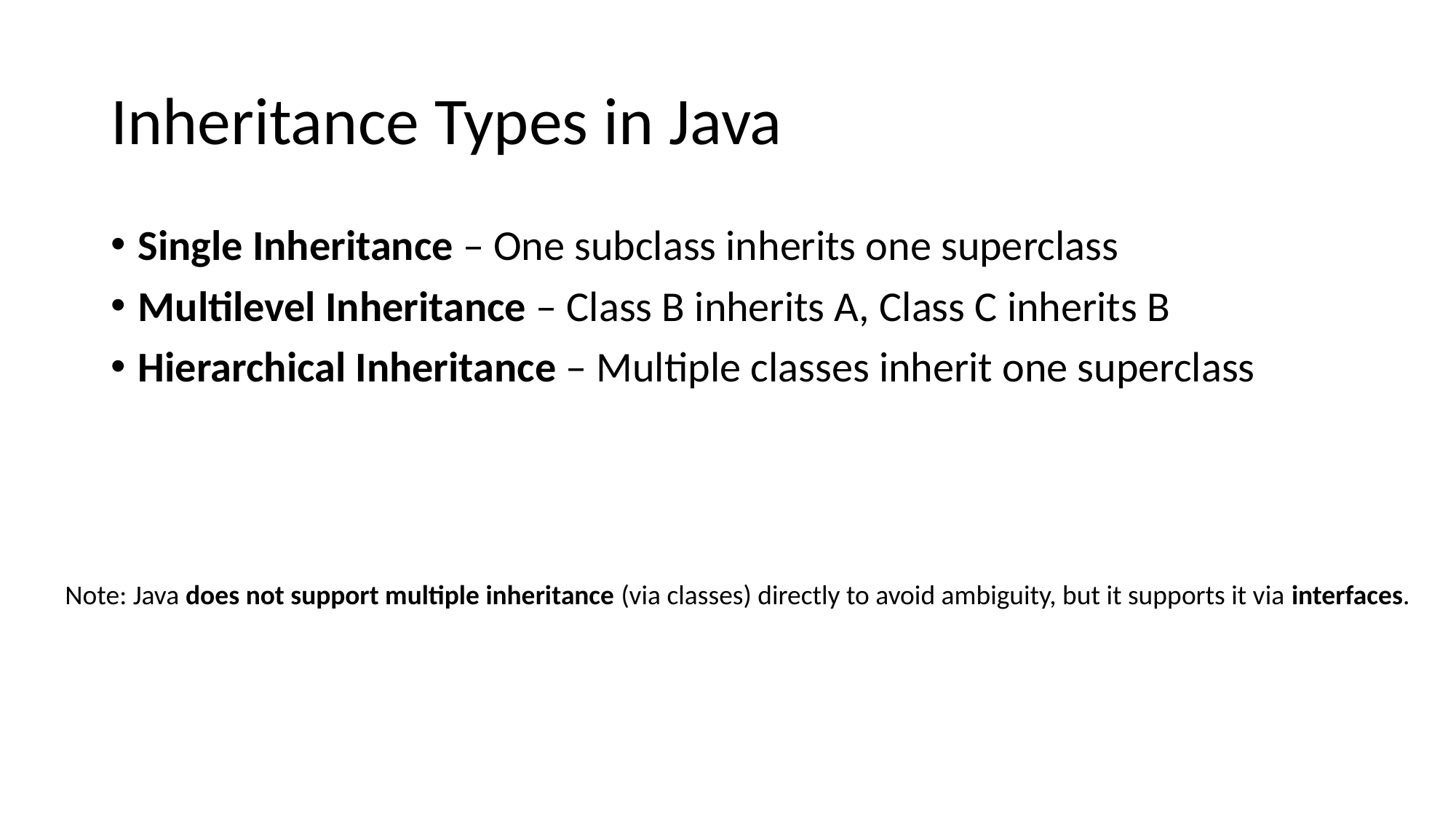

# Inheritance Types in Java
Single Inheritance – One subclass inherits one superclass
Multilevel Inheritance – Class B inherits A, Class C inherits B
Hierarchical Inheritance – Multiple classes inherit one superclass
Note: Java does not support multiple inheritance (via classes) directly to avoid ambiguity, but it supports it via interfaces.